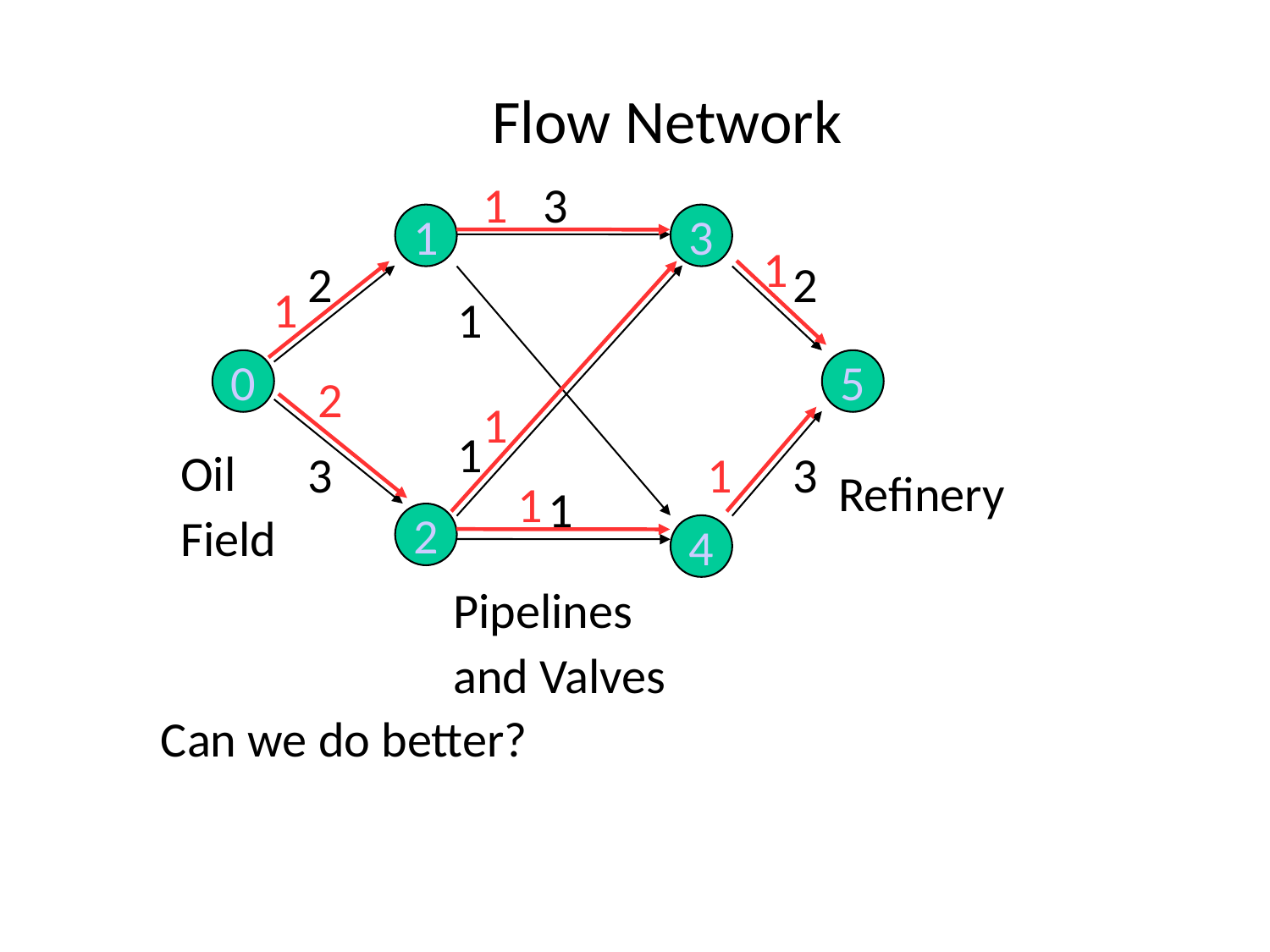

Flow Network
1
3
1
3

1
2
2

1
1
0
5
2

1

1
Oil
Field
3
1
3
Refinery
1
1
2
4

Pipelines
and Valves
Can we do better?